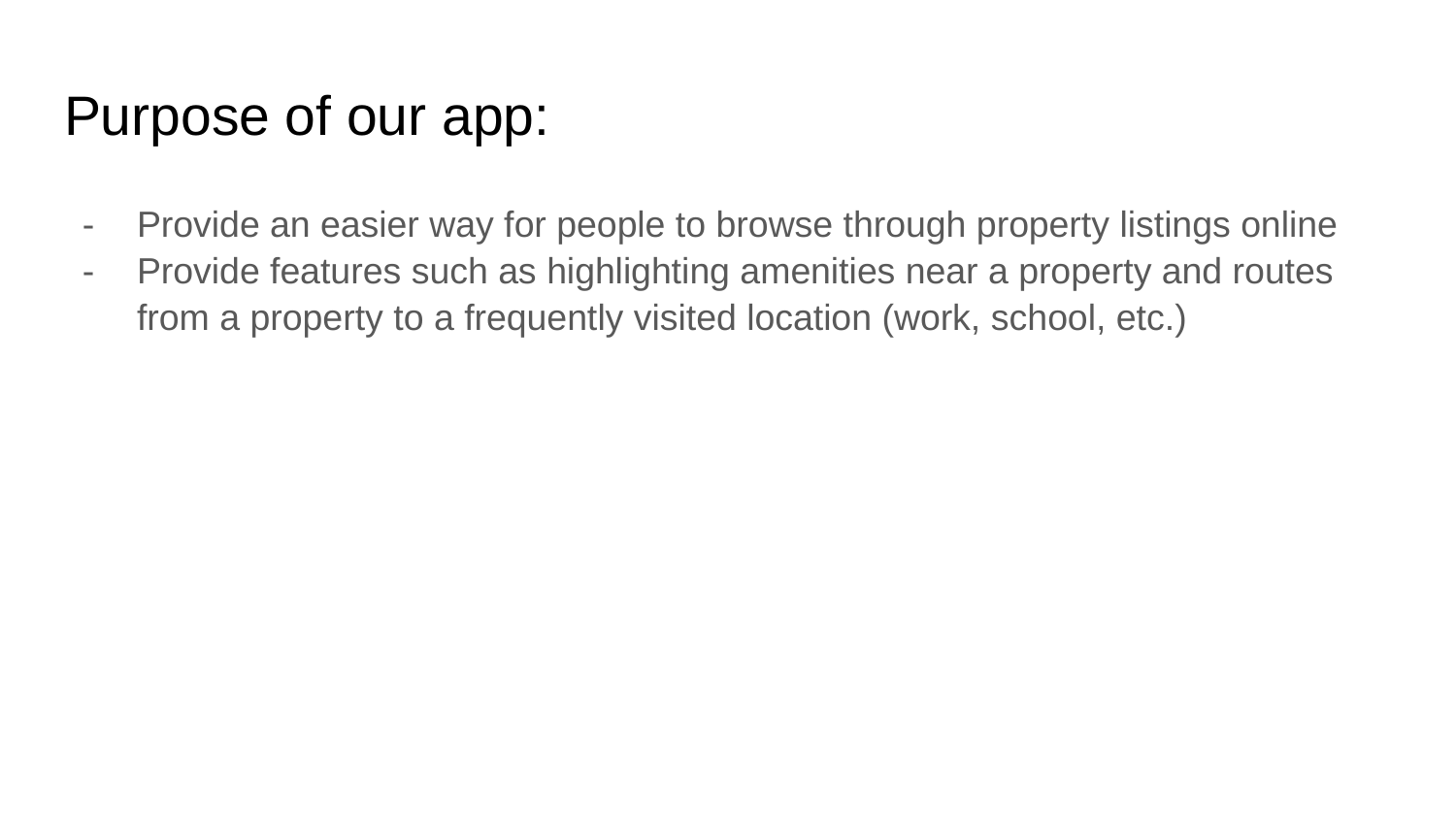

# Purpose of our app:
Provide an easier way for people to browse through property listings online
Provide features such as highlighting amenities near a property and routes from a property to a frequently visited location (work, school, etc.)